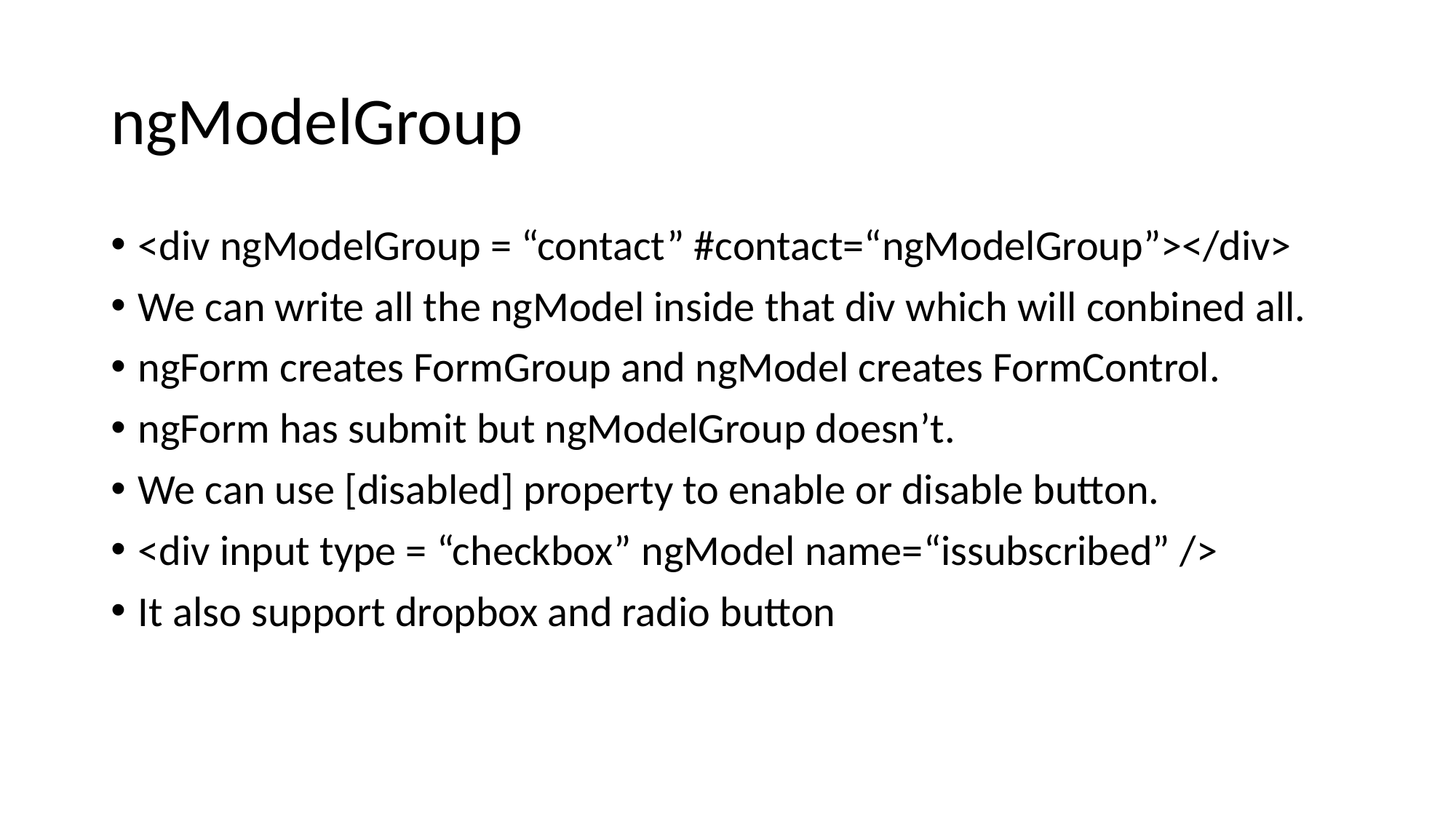

# ngModelGroup
<div ngModelGroup = “contact” #contact=“ngModelGroup”></div>
We can write all the ngModel inside that div which will conbined all.
ngForm creates FormGroup and ngModel creates FormControl.
ngForm has submit but ngModelGroup doesn’t.
We can use [disabled] property to enable or disable button.
<div input type = “checkbox” ngModel name=“issubscribed” />
It also support dropbox and radio button